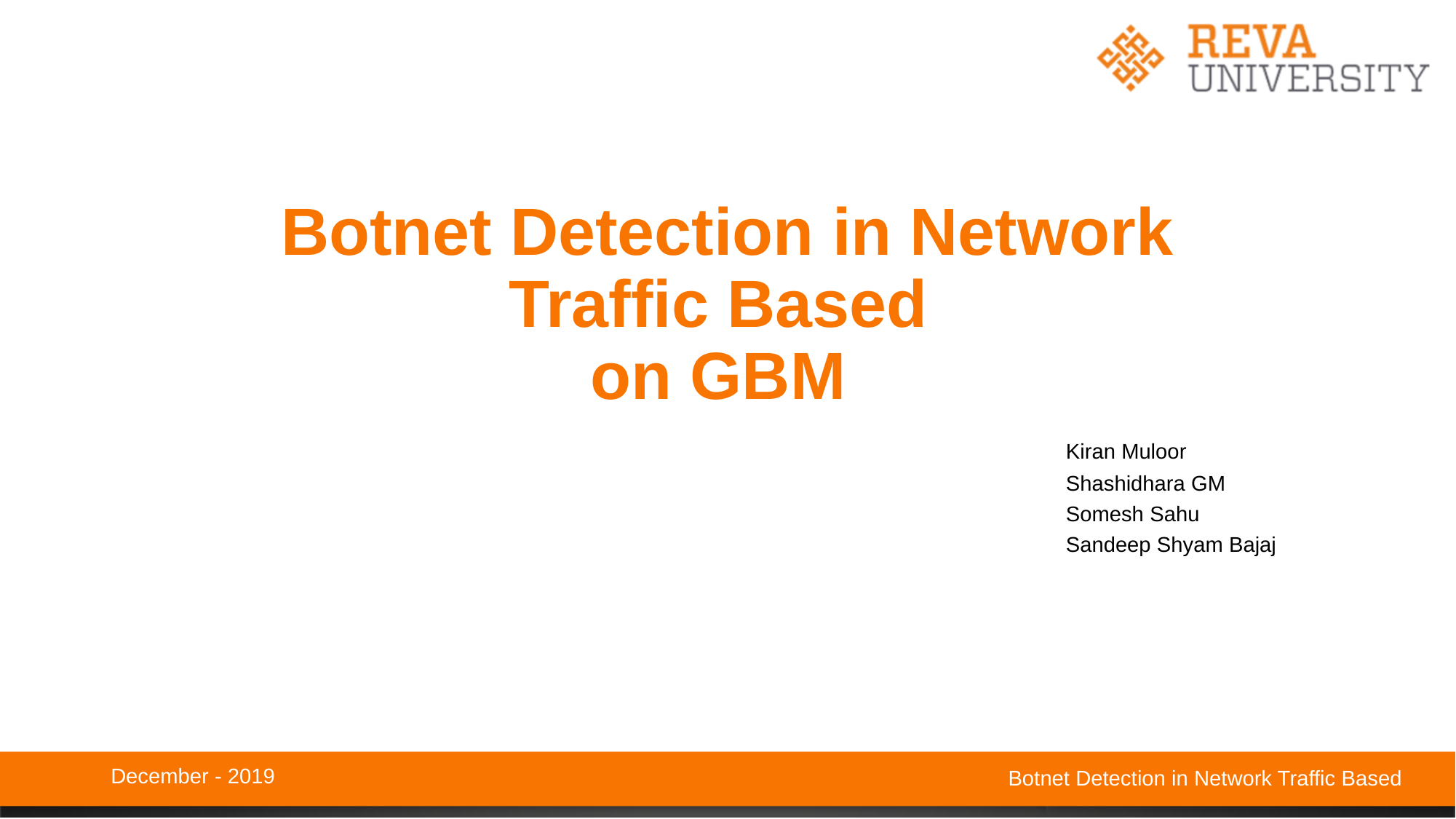

# Botnet Detection in Network Traffic Based on GBM
				Kiran Muloor
				Shashidhara GM
				Somesh Sahu
				Sandeep Shyam Bajaj

December - 2019
Botnet Detection in Network Traffic Based